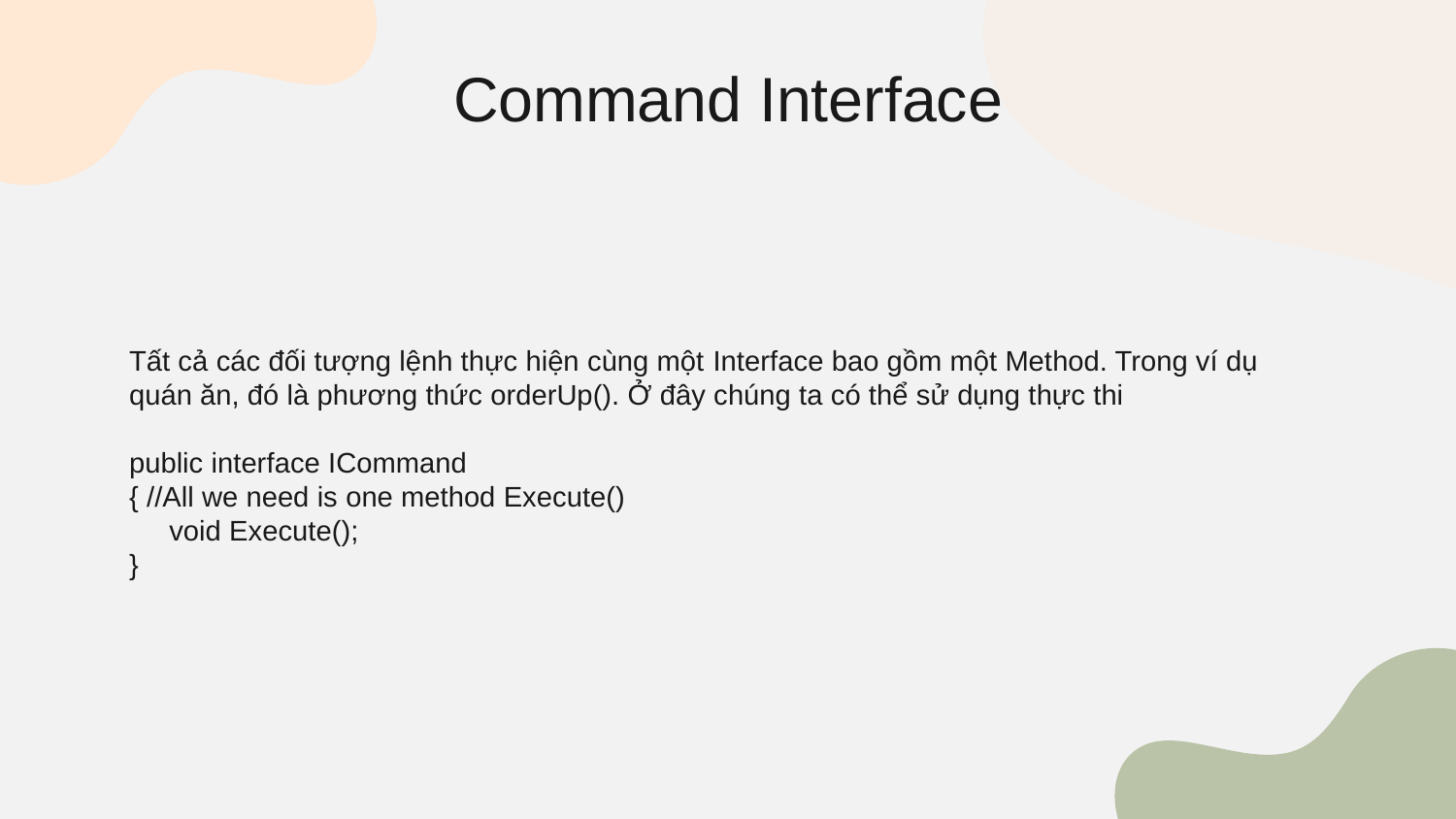

# Command Interface
Tất cả các đối tượng lệnh thực hiện cùng một Interface bao gồm một Method. Trong ví dụ quán ăn, đó là phương thức orderUp(). Ở đây chúng ta có thể sử dụng thực thi
public interface ICommand
{ //All we need is one method Execute()
     void Execute();
}